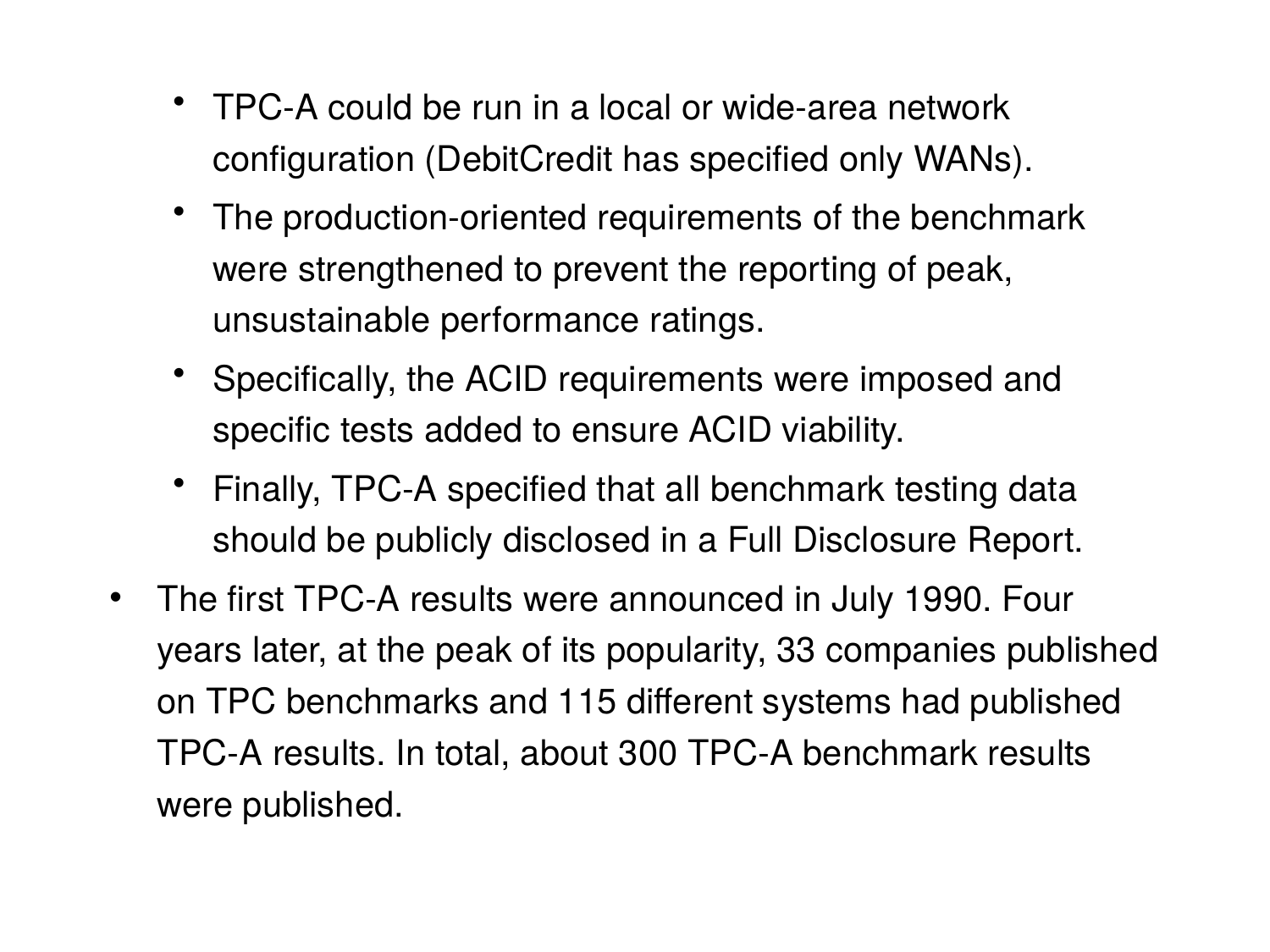

TPC-A could be run in a local or wide-area network configuration (DebitCredit has specified only WANs).
The production-oriented requirements of the benchmark were strengthened to prevent the reporting of peak, unsustainable performance ratings.
Specifically, the ACID requirements were imposed and specific tests added to ensure ACID viability.
Finally, TPC-A specified that all benchmark testing data should be publicly disclosed in a Full Disclosure Report.
The first TPC-A results were announced in July 1990. Four years later, at the peak of its popularity, 33 companies published on TPC benchmarks and 115 different systems had published TPC-A results. In total, about 300 TPC-A benchmark results were published.